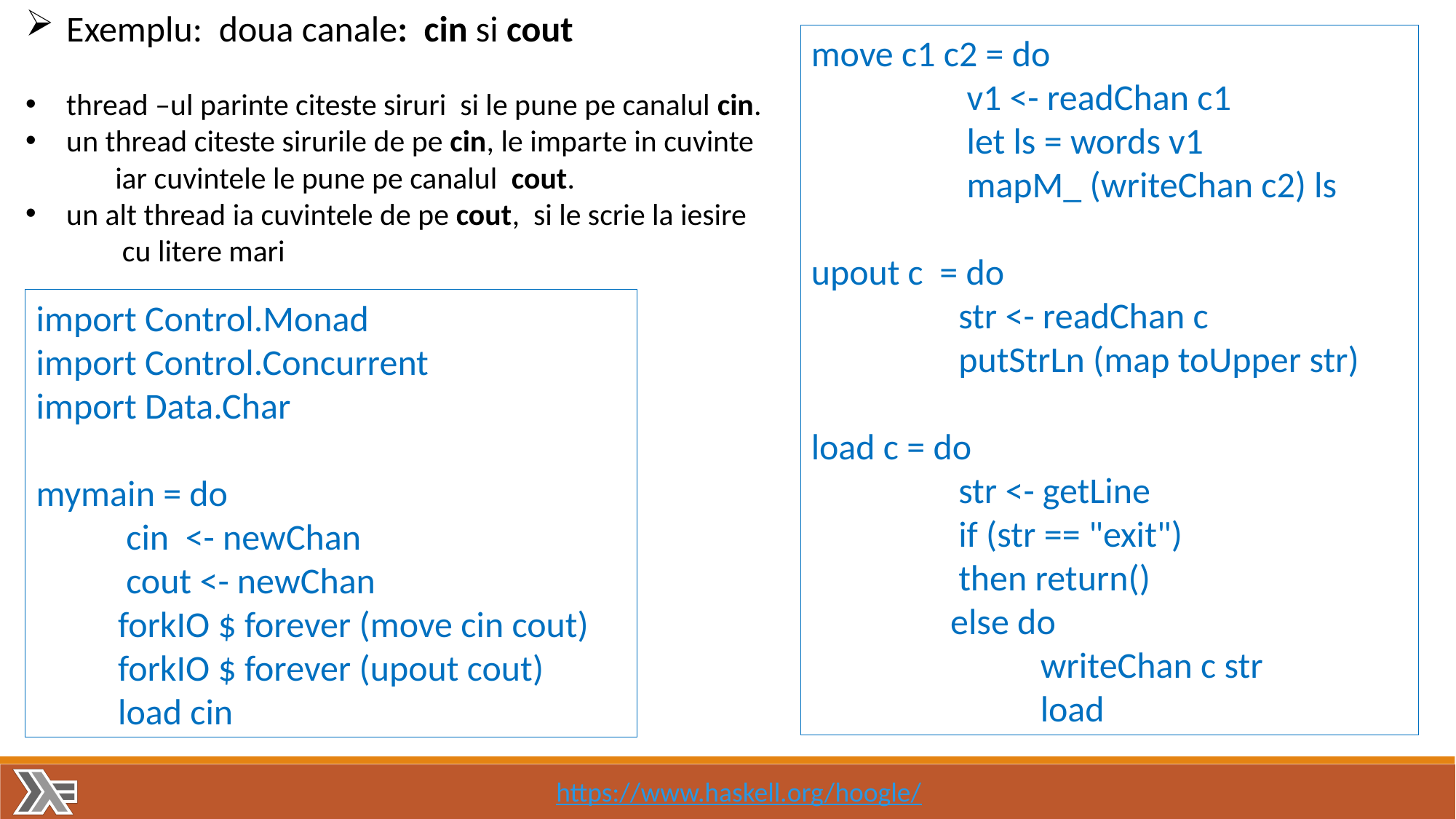

Exemplu:  doua canale:  cin si cout

thread –ul parinte citeste siruri  si le pune pe canalul cin.
un thread citeste sirurile de pe cin, le imparte in cuvinte
             iar cuvintele le pune pe canalul  cout.
un alt thread ia cuvintele de pe cout,  si le scrie la iesire
              cu litere mari
move c1 c2 = do
                   v1 <- readChan c1
                   let ls = words v1
                   mapM_ (writeChan c2) ls

upout c  = do
                  str <- readChan c
                  putStrLn (map toUpper str)

load c = do
                  str <- getLine
                  if (str == "exit")
                  then return()
                 else do
                            writeChan c str
                            load
import Control.Monad
import Control.Concurrent
import Data.Char

mymain = do
           cin  <- newChan
           cout <- newChan
          forkIO $ forever (move cin cout)
          forkIO $ forever (upout cout)
          load cin